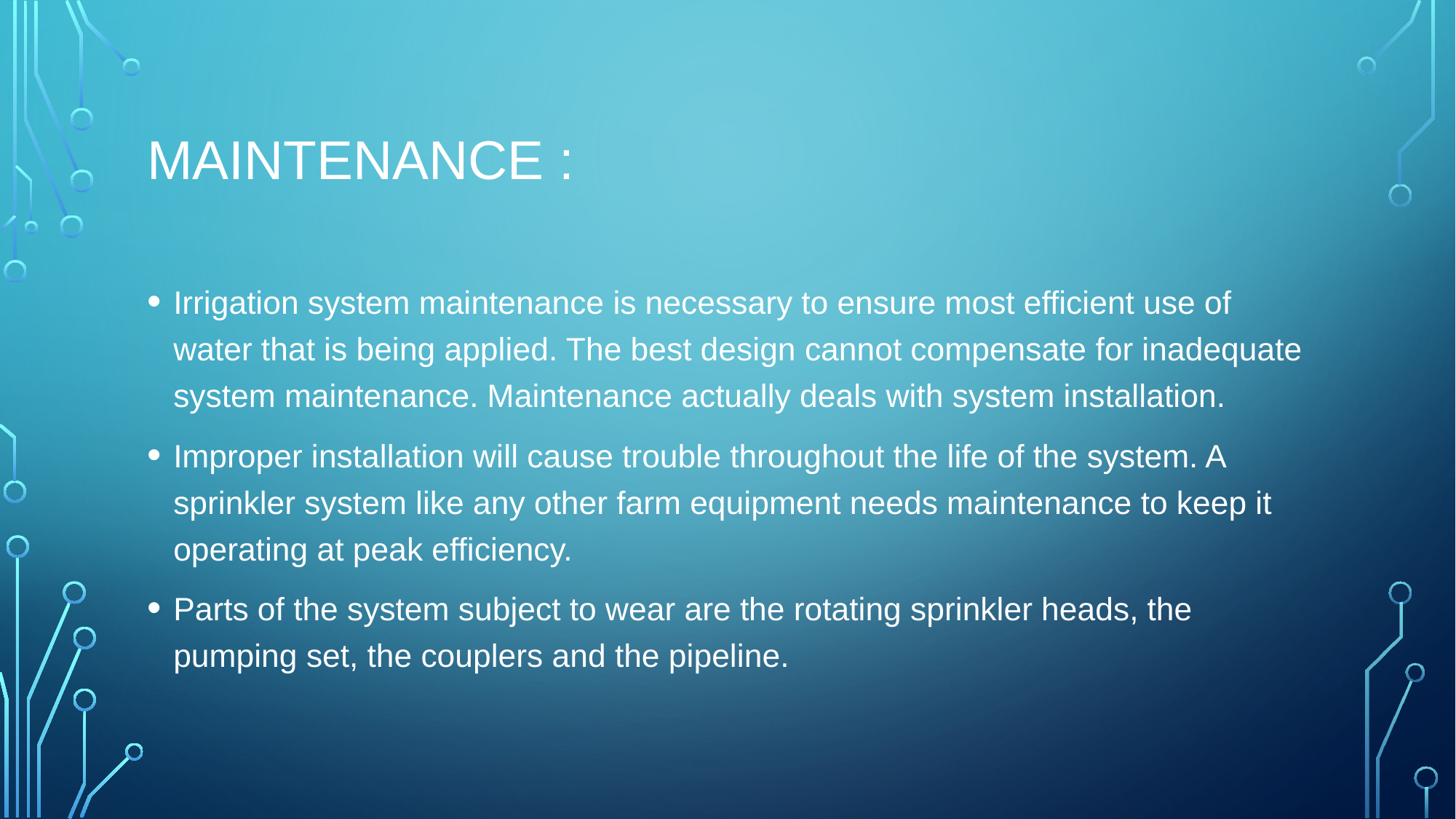

# Maintenance :
Irrigation system maintenance is necessary to ensure most efficient use of water that is being applied. The best design cannot compensate for inadequate system maintenance. Maintenance actually deals with system installation.
Improper installation will cause trouble throughout the life of the system. A sprinkler system like any other farm equipment needs maintenance to keep it operating at peak efficiency.
Parts of the system subject to wear are the rotating sprinkler heads, the pumping set, the couplers and the pipeline.